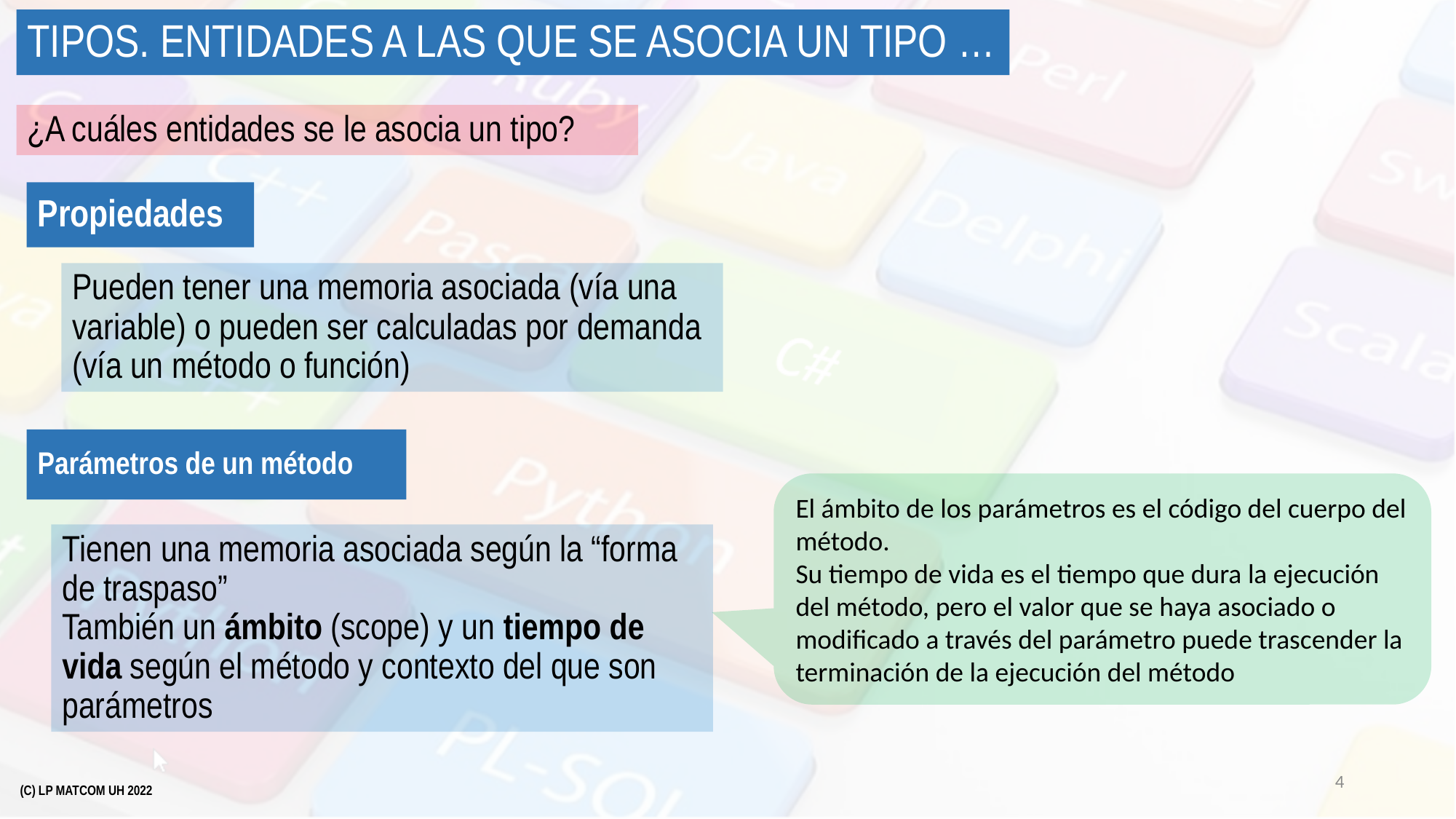

# Tipos. Entidades a las que se asocia un tipo …
¿A cuáles entidades se le asocia un tipo?
Propiedades
Pueden tener una memoria asociada (vía una variable) o pueden ser calculadas por demanda (vía un método o función)
Parámetros de un método
El ámbito de los parámetros es el código del cuerpo del método.
Su tiempo de vida es el tiempo que dura la ejecución del método, pero el valor que se haya asociado o modificado a través del parámetro puede trascender la terminación de la ejecución del método
Tienen una memoria asociada según la “forma de traspaso”
También un ámbito (scope) y un tiempo de vida según el método y contexto del que son parámetros
4